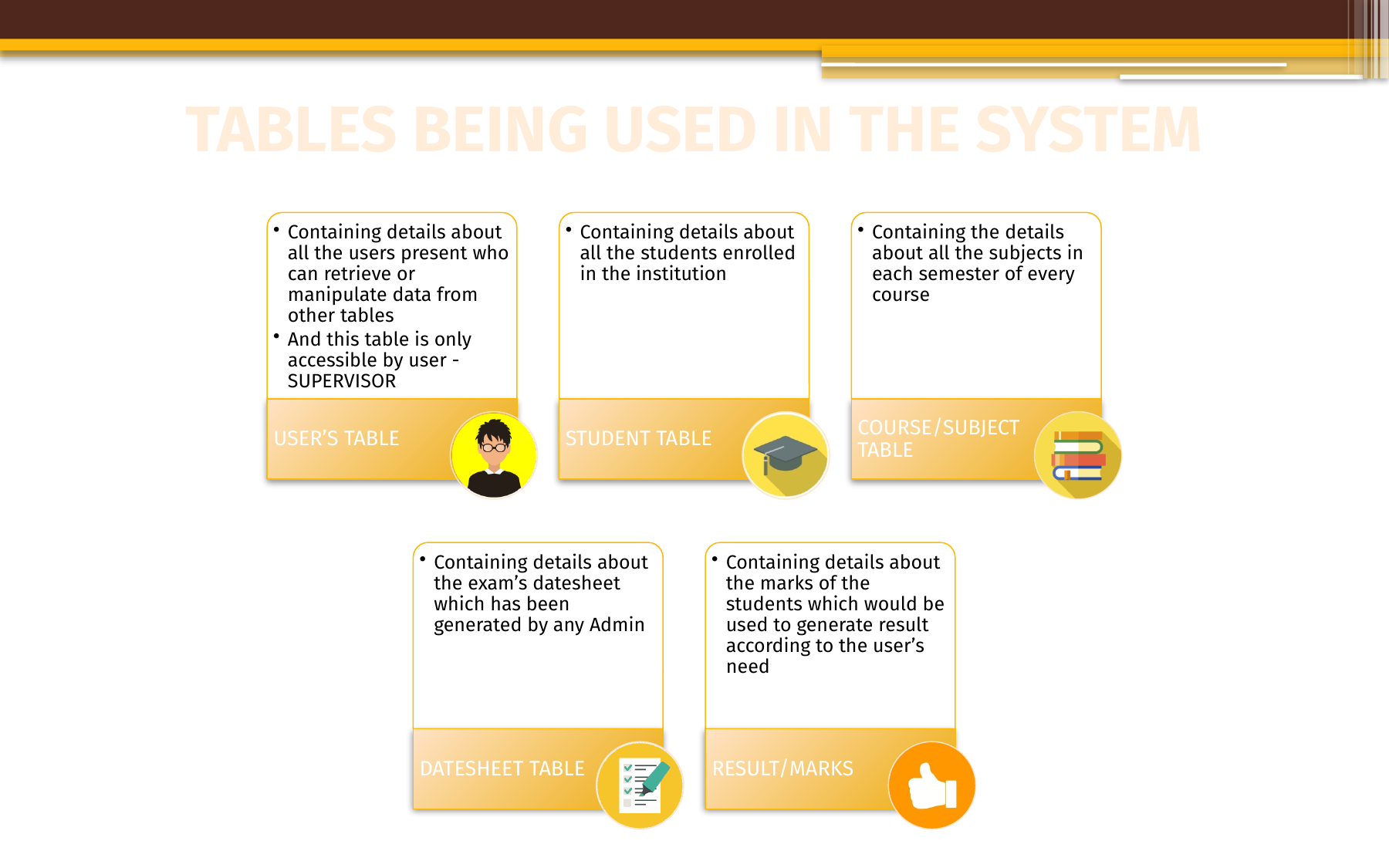

# TABLES BEING USED IN THE SYSTEM
Containing details about all the users present who can retrieve or manipulate data from other tables
And this table is only accessible by user - SUPERVISOR
USER’S TABLE
Containing details about all the students enrolled in the institution
STUDENT TABLE
Containing the details about all the subjects in each semester of every course
COURSE/SUBJECT TABLE
Containing details about the exam’s datesheet which has been generated by any Admin
DATESHEET TABLE
Containing details about the marks of the students which would be used to generate result according to the user’s need
RESULT/MARKS